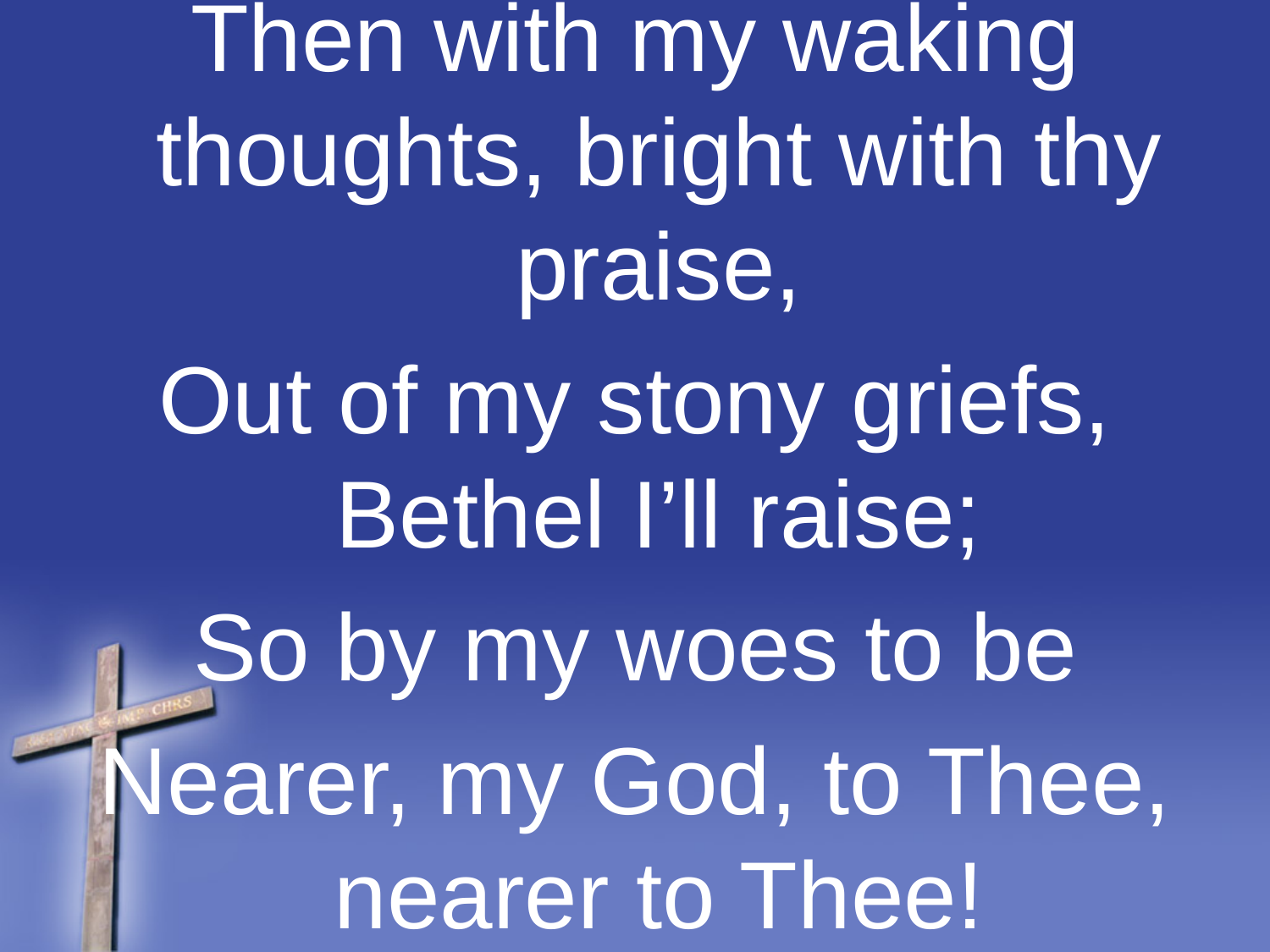

Then with my waking thoughts, bright with thy praise,
Out of my stony griefs, Bethel I’ll raise;
So by my woes to be
Nearer, my God, to Thee, nearer to Thee!